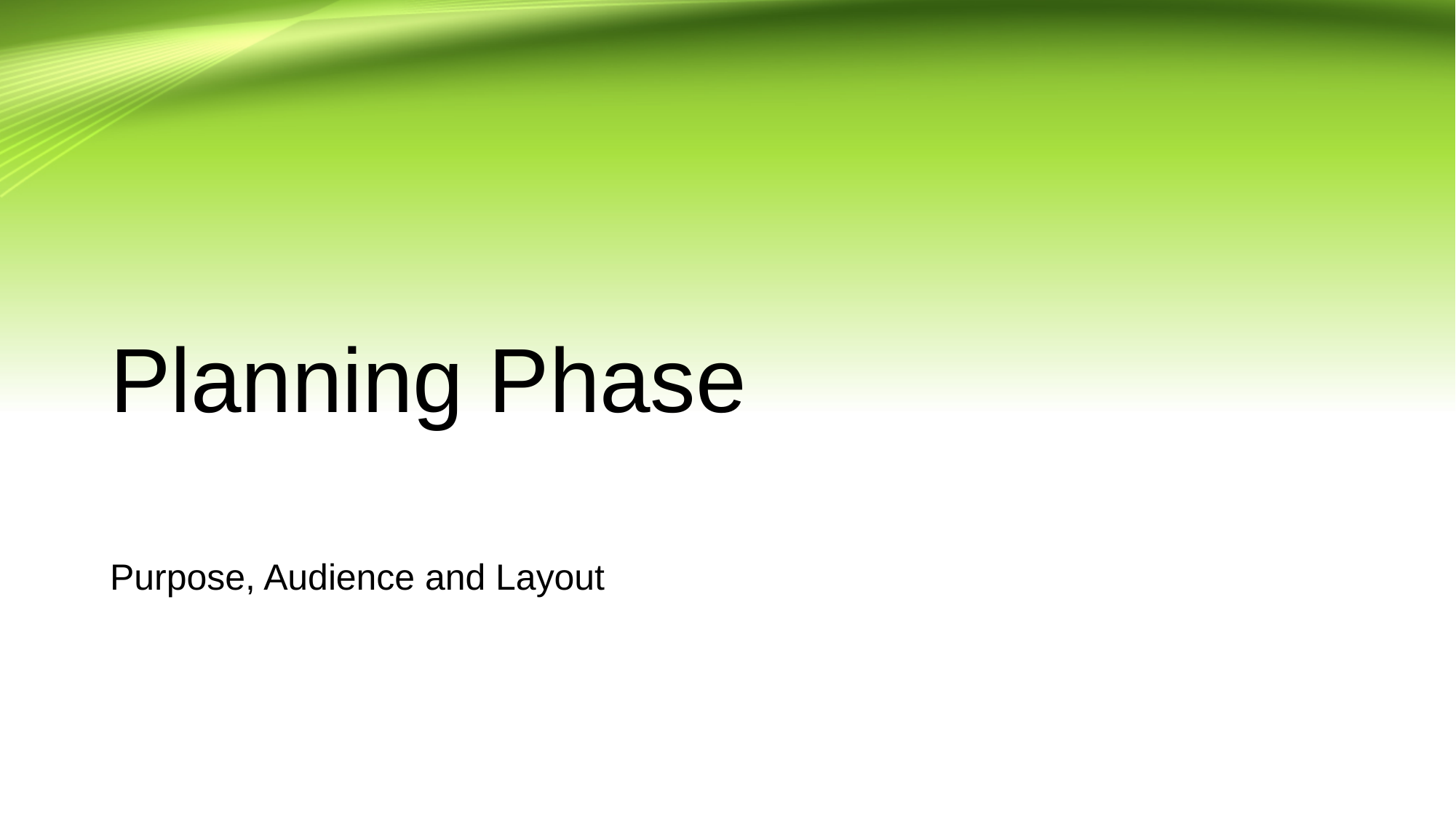

# Planning Phase
Purpose, Audience and Layout